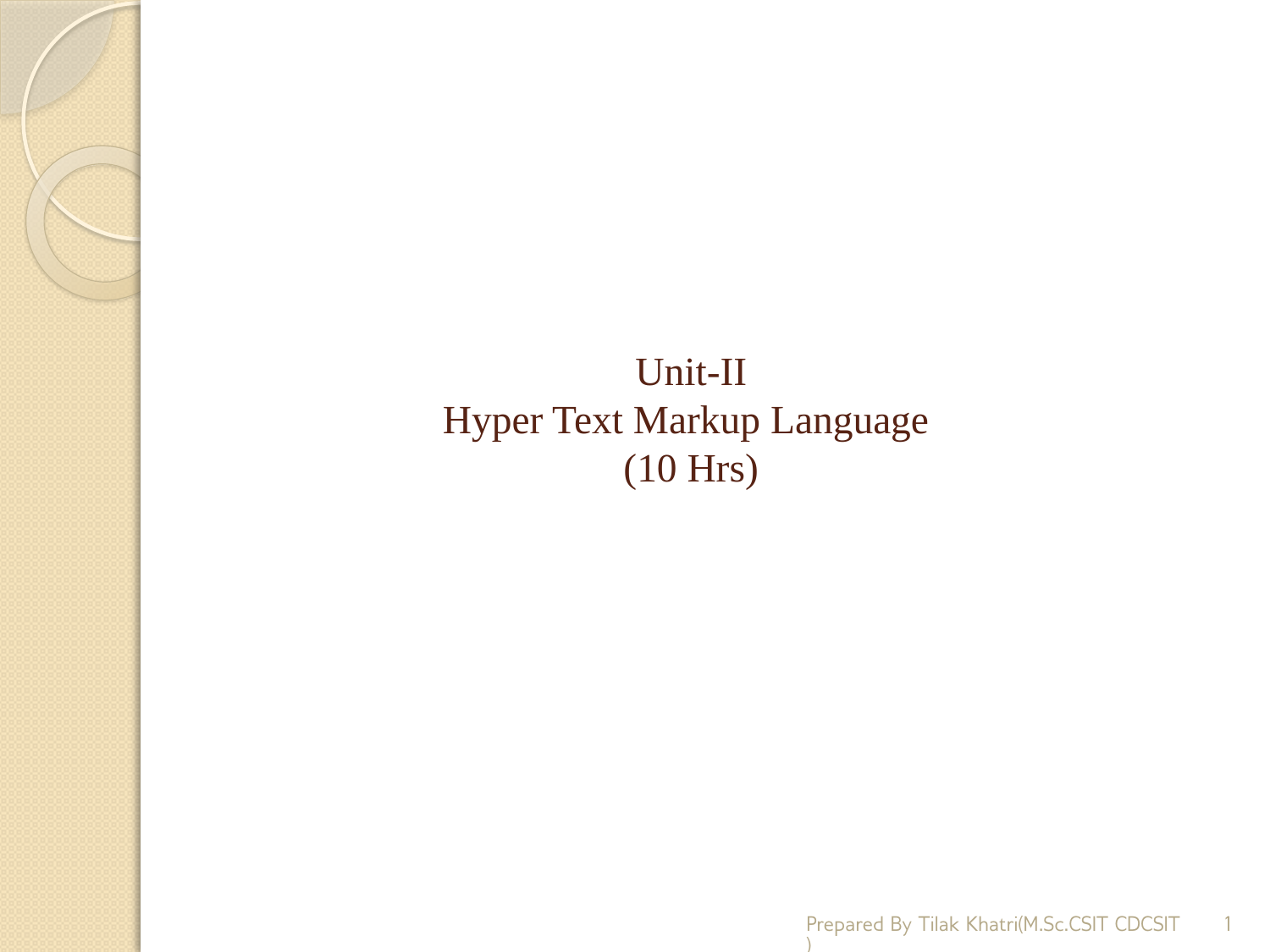

# Unit-II Hyper Text Markup Language (10 Hrs)
Prepared By Tilak Khatri(M.Sc.CSIT CDCSIT)
1